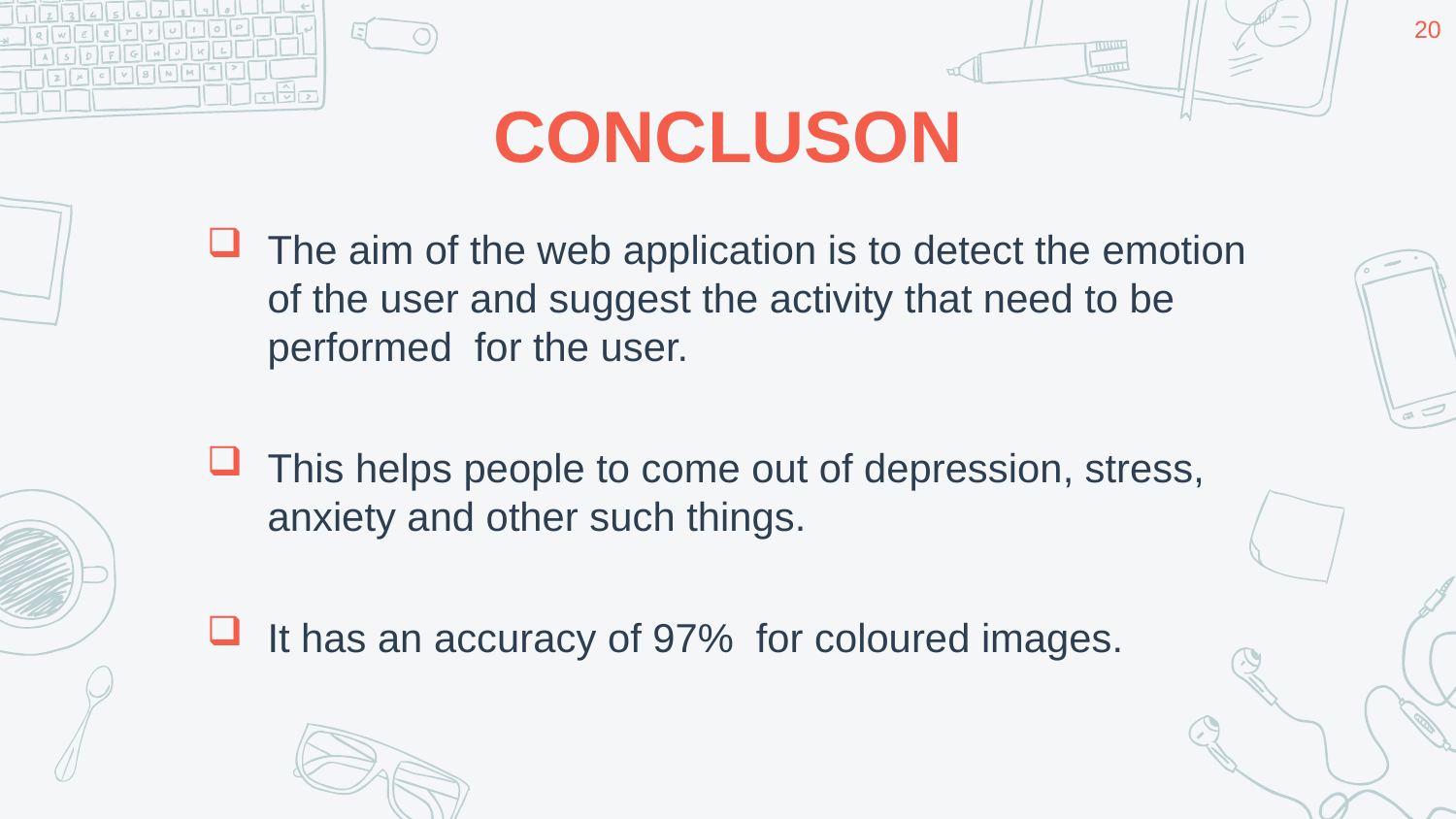

20
# CONCLUSON
The aim of the web application is to detect the emotion of the user and suggest the activity that need to be performed  for the user.

This helps people to come out of depression, stress, anxiety and other such things.

It has an accuracy of 97%  for coloured images.